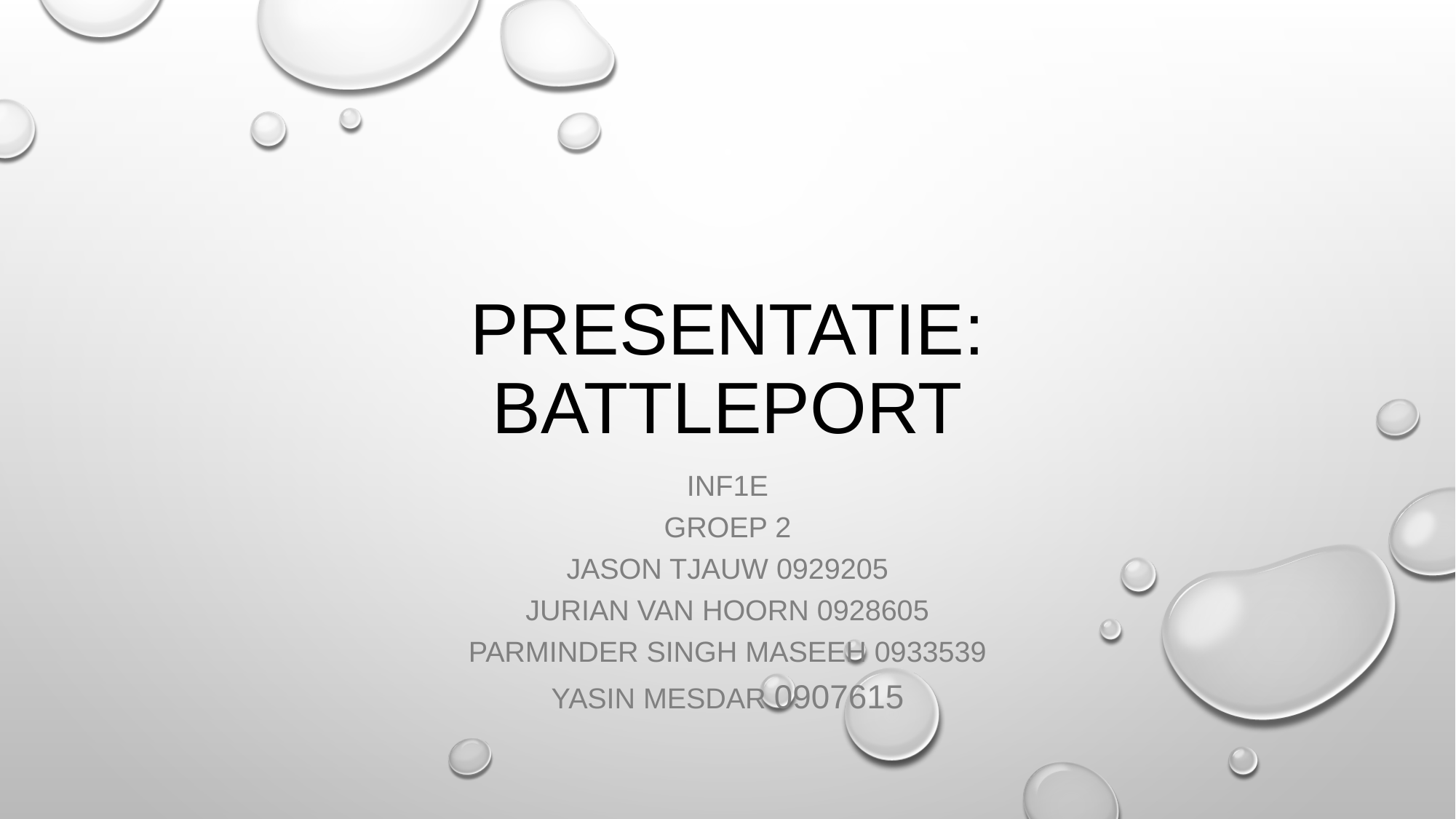

# Presentatie: Battleport
INF1E
Groep 2
Jason Tjauw 0929205
Jurian van Hoorn 0928605
Parminder Singh Maseeh 0933539
Yasin Mesdar 0907615